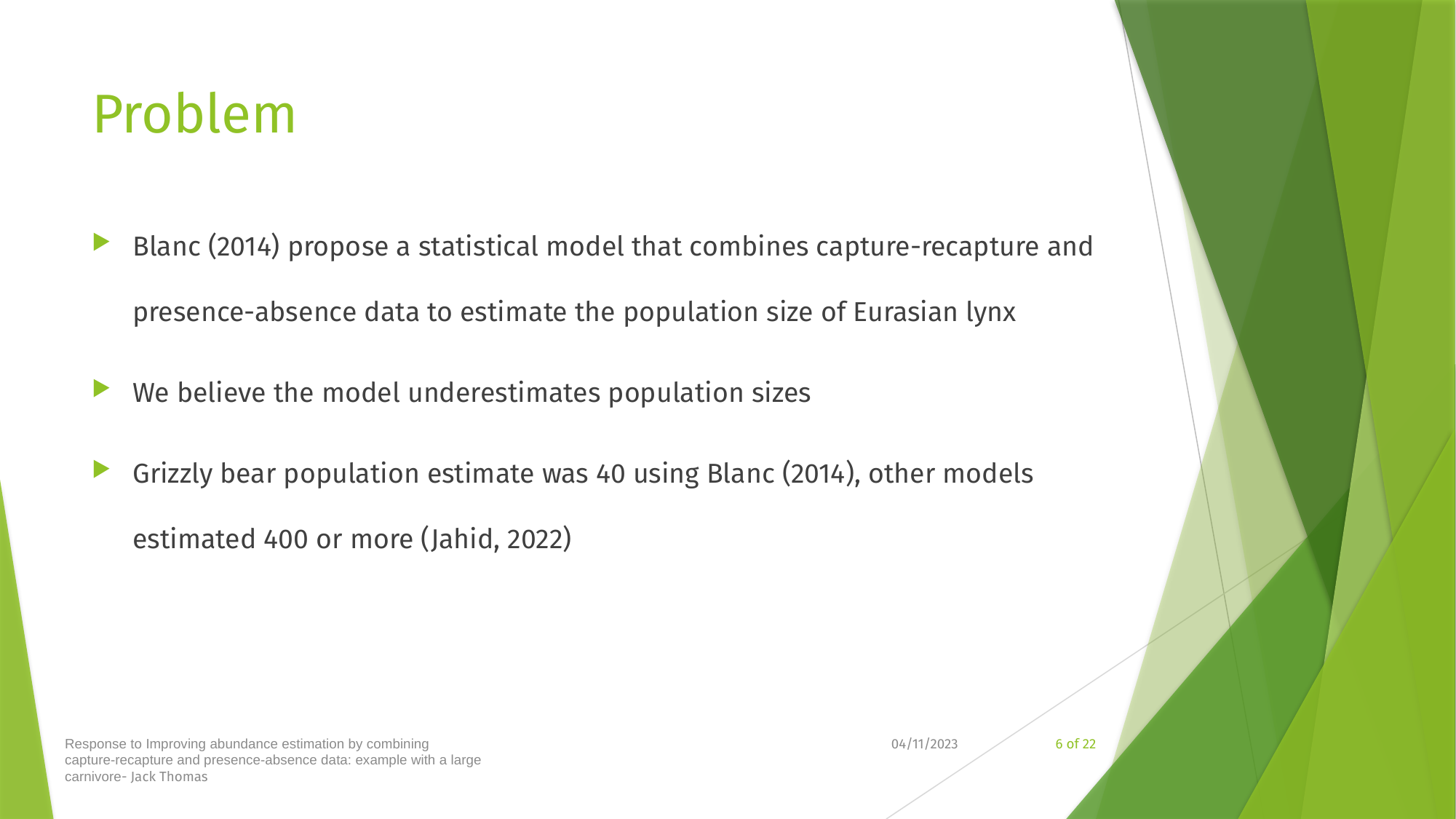

# Problem
Blanc (2014) propose a statistical model that combines capture-recapture and presence-absence data to estimate the population size of Eurasian lynx
We believe the model underestimates population sizes
Grizzly bear population estimate was 40 using Blanc (2014), other models estimated 400 or more (Jahid, 2022)
Response to Improving abundance estimation by combining
capture-recapture and presence-absence data: example with a large
carnivore- Jack Thomas
04/11/2023
6 of 22